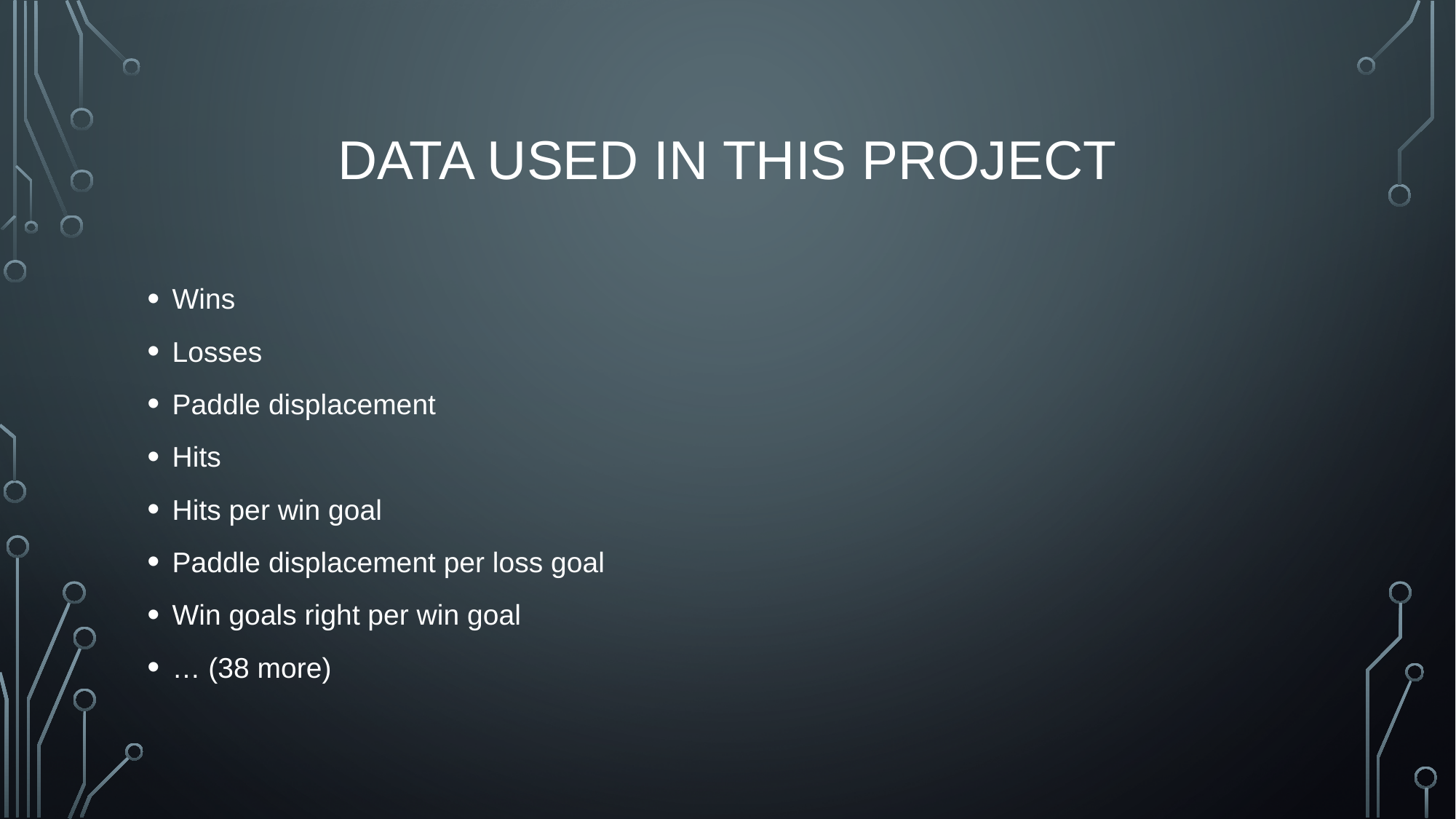

# Data used in this project
Wins
Losses
Paddle displacement
Hits
Hits per win goal
Paddle displacement per loss goal
Win goals right per win goal
… (38 more)